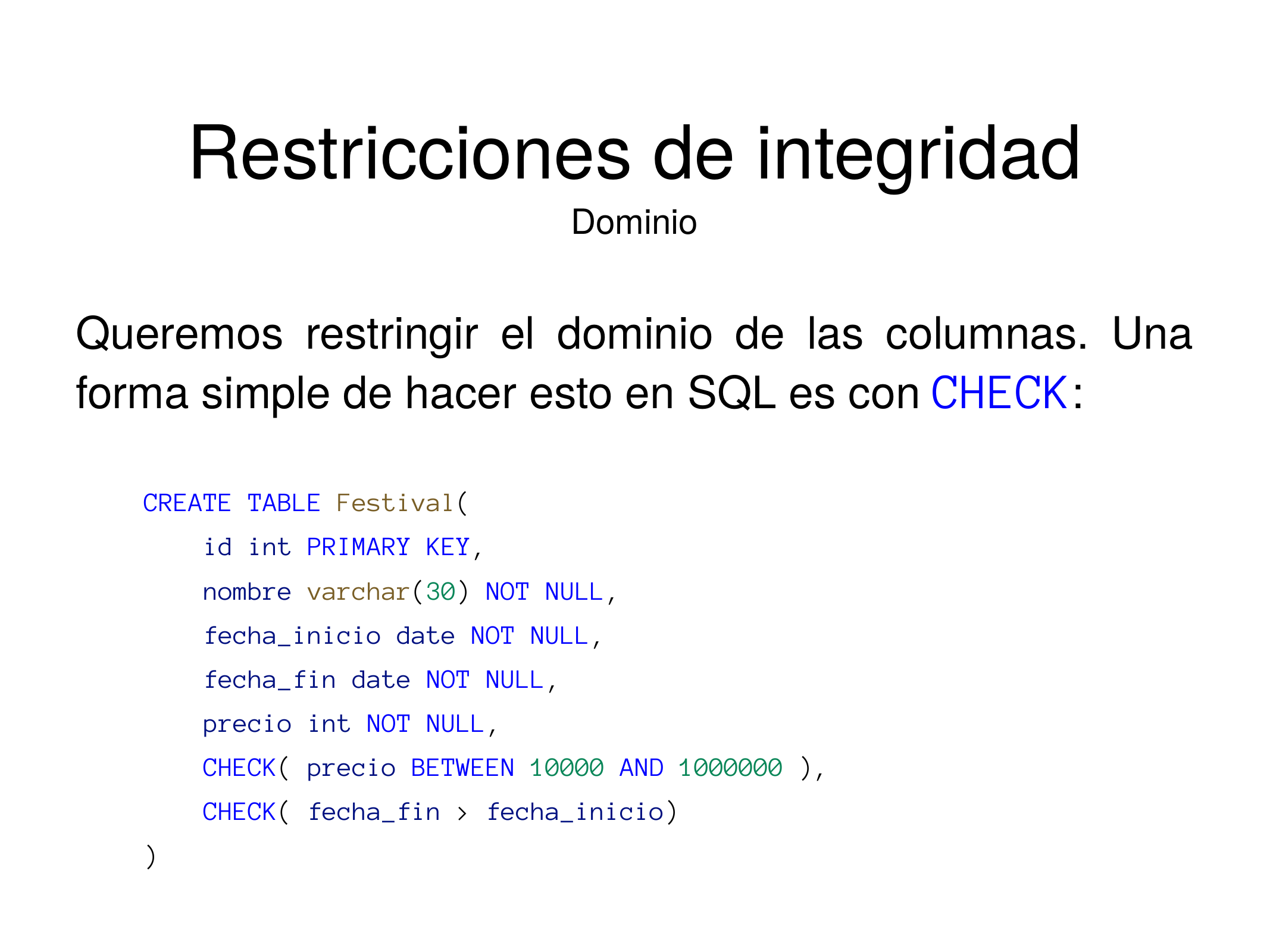

Restricciones de integridad
Dominio
Queremos restringir el dominio de las columnas. Una forma simple de hacer esto en SQL es con CHECK:
CREATE TABLE Festival(
    id int PRIMARY KEY,
    nombre varchar(30) NOT NULL,
    fecha_inicio date NOT NULL,
    fecha_fin date NOT NULL,
    precio int NOT NULL,
    CHECK( precio BETWEEN 10000 AND 1000000 ),
    CHECK( fecha_fin > fecha_inicio)
)